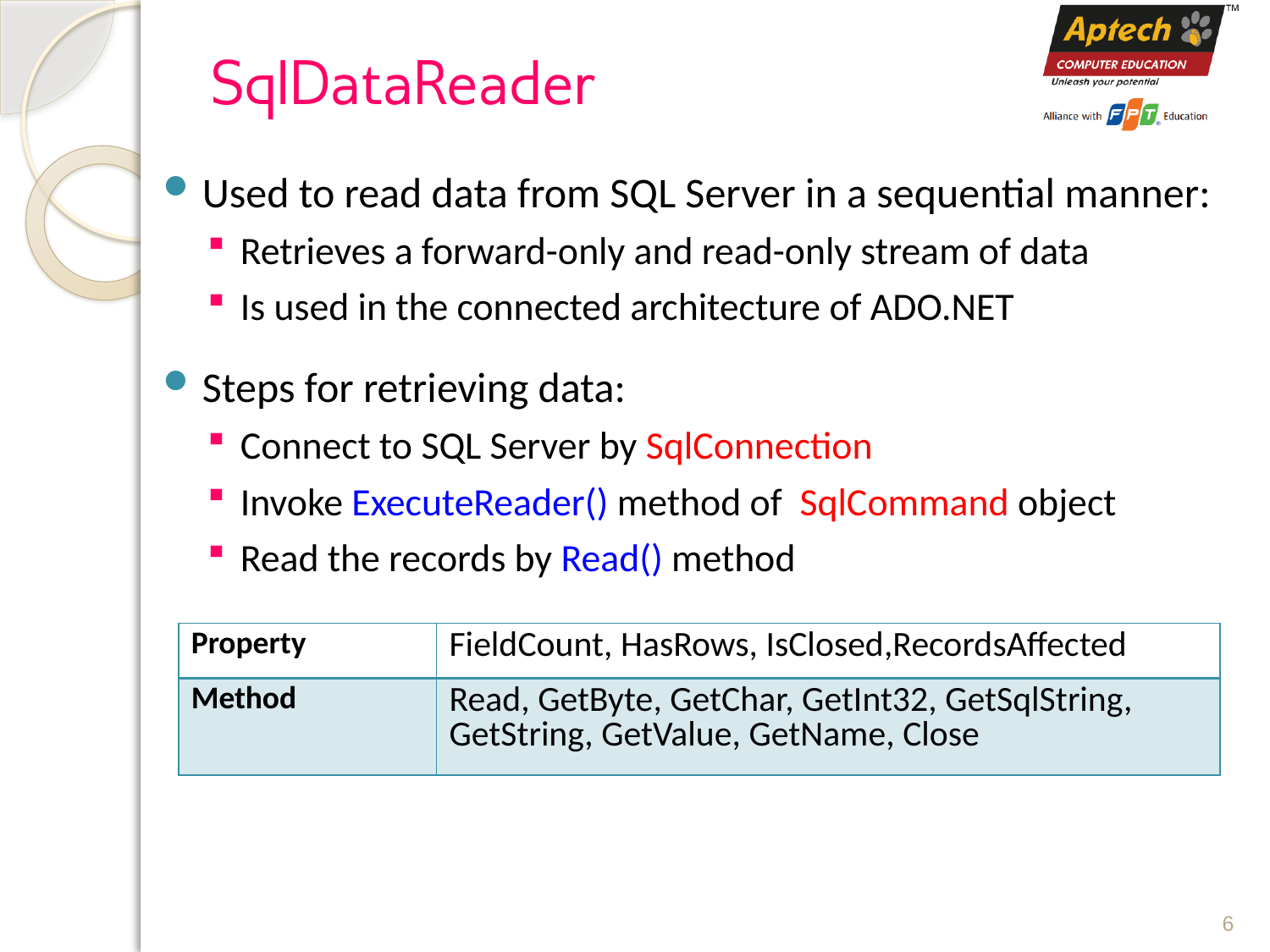

# SqlDataReader
Used to read data from SQL Server in a sequential manner:
Retrieves a forward-only and read-only stream of data
Is used in the connected architecture of ADO.NET
Steps for retrieving data:
Connect to SQL Server by SqlConnection
Invoke ExecuteReader() method of  SqlCommand object
Read the records by Read() method

| Property | FieldCount, HasRows, IsClosed,RecordsAffected |
| --- | --- |
| Method | Read, GetByte, GetChar, GetInt32, GetSqlString, GetString, GetValue, GetName, Close |
6